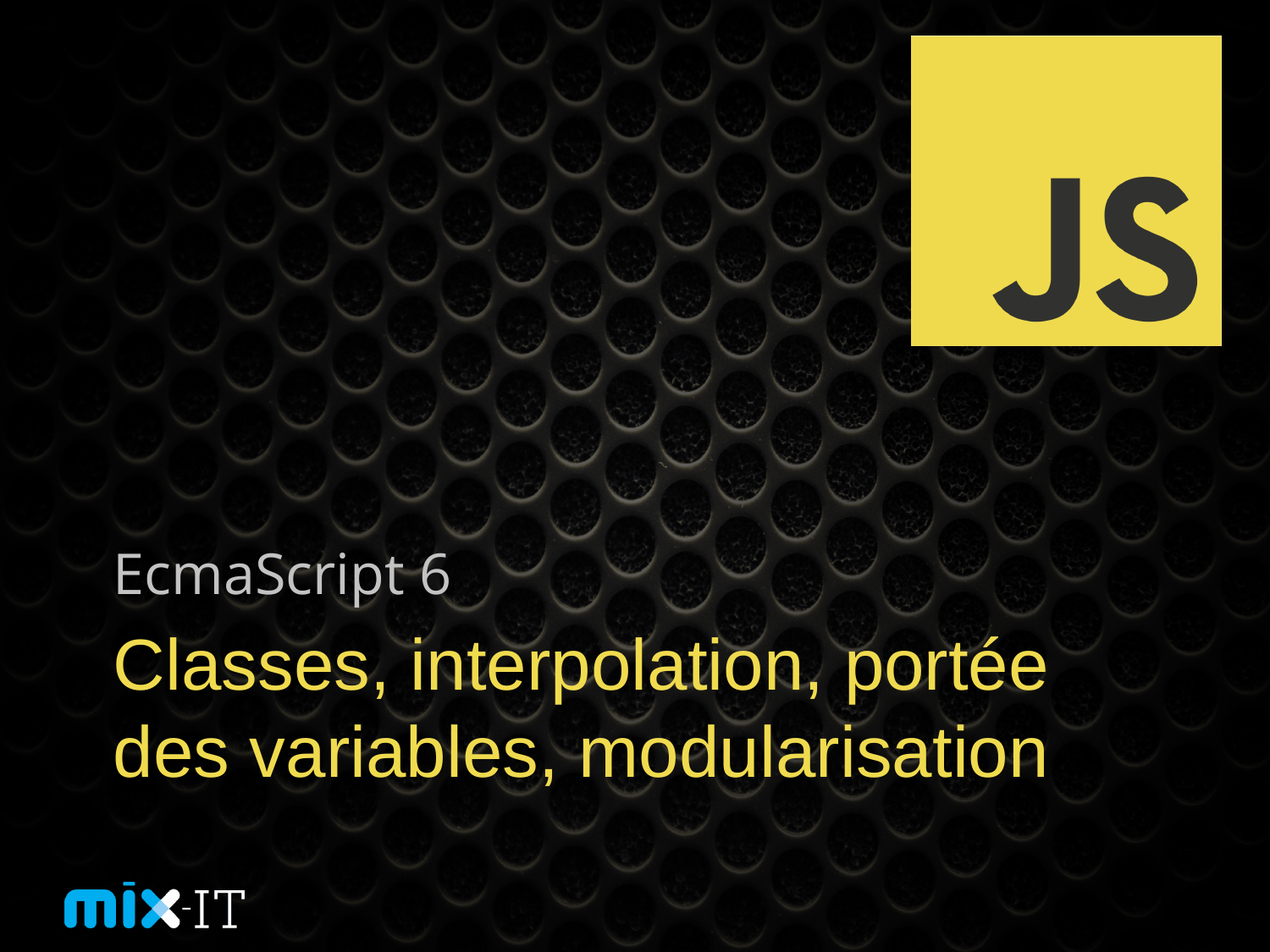

EcmaScript 6
# Classes, interpolation, portée des variables, modularisation